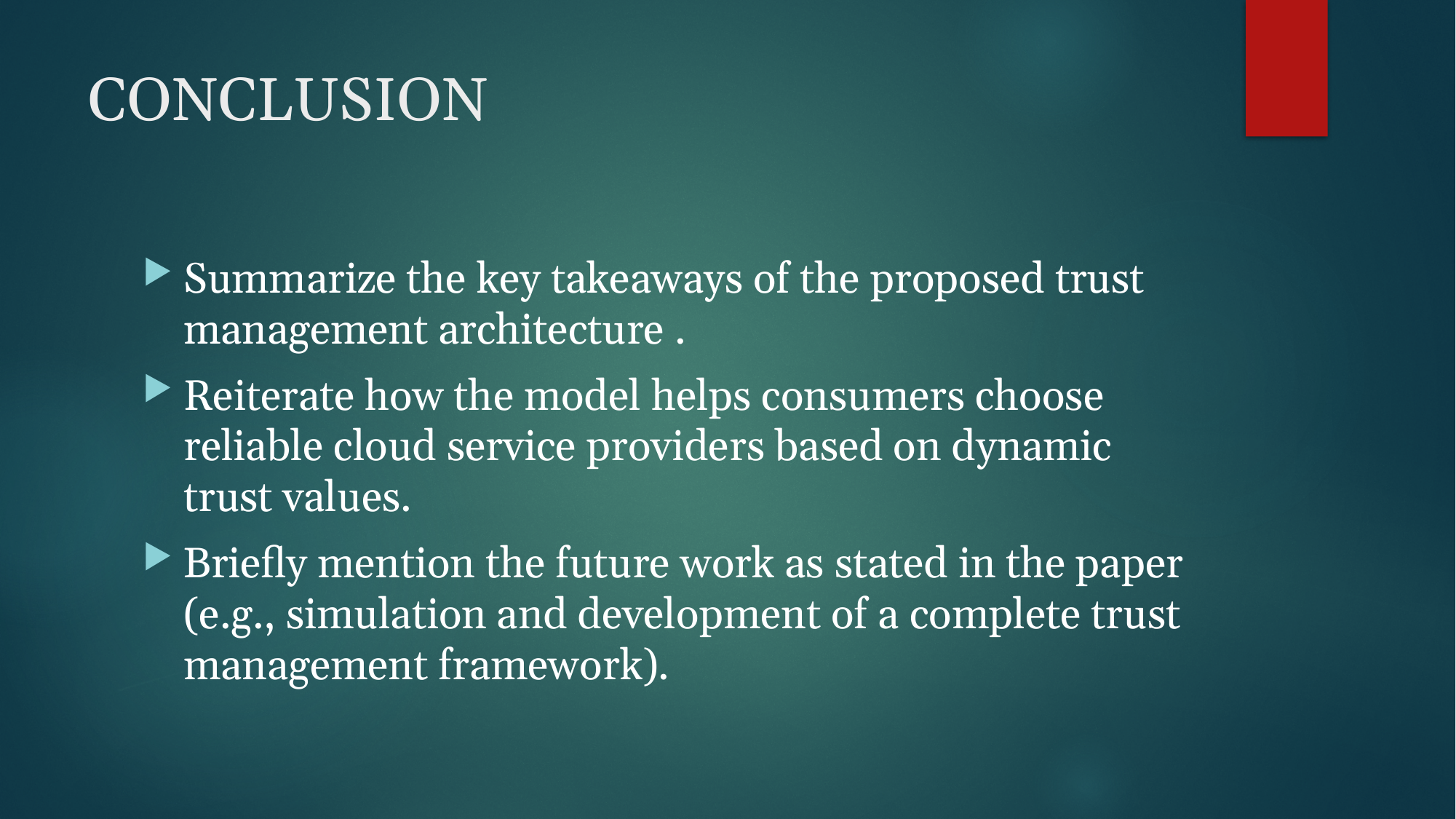

# CONCLUSION
Summarize the key takeaways of the proposed trust management architecture .
Reiterate how the model helps consumers choose reliable cloud service providers based on dynamic trust values.
Briefly mention the future work as stated in the paper (e.g., simulation and development of a complete trust management framework).